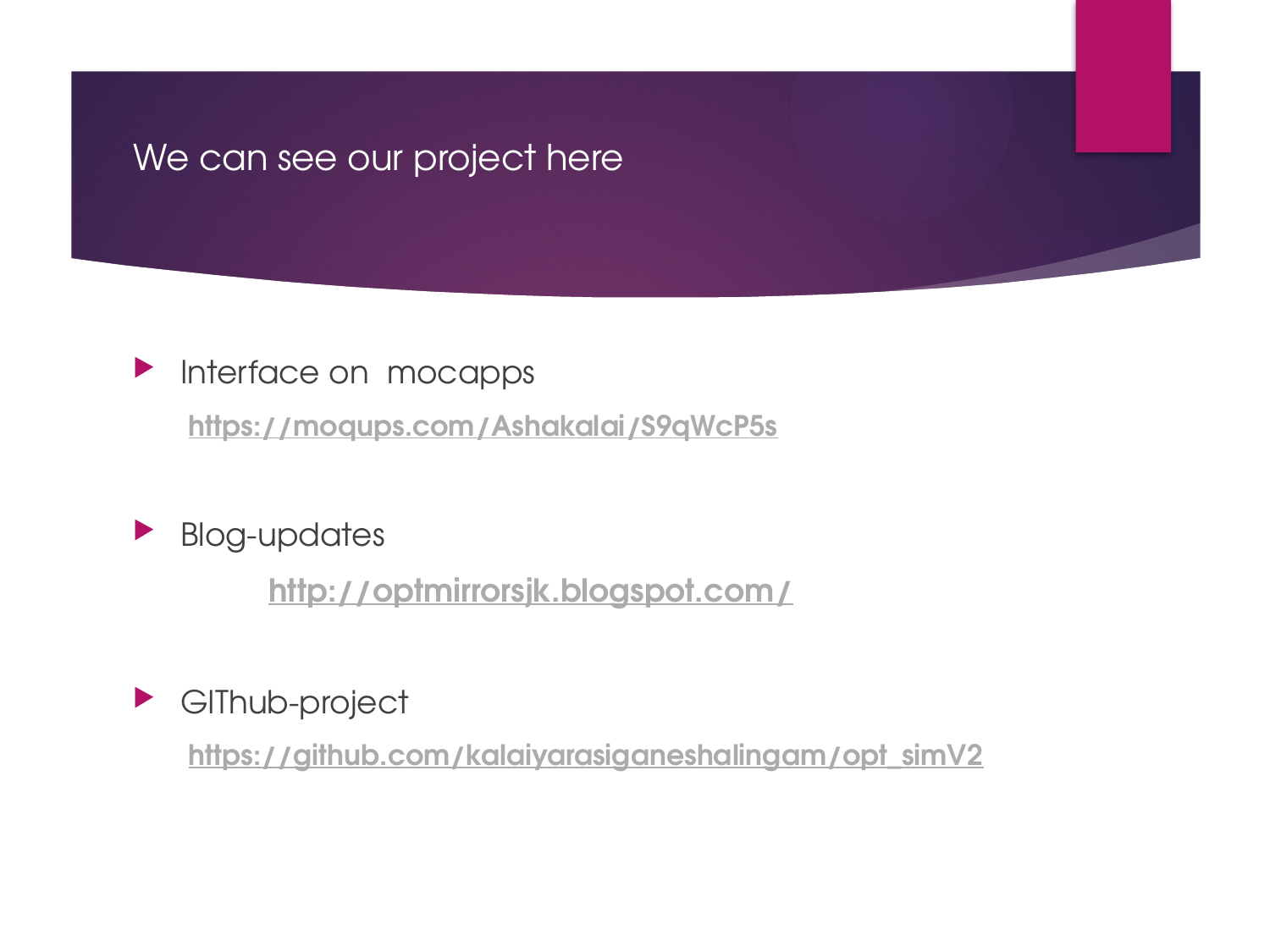

# We can see our project here
Interface on  mocapps
https://moqups.com/Ashakalai/S9qWcP5s

Blog-updates
	 http://optmirrorsjk.blogspot.com/

GIThub-project
https://github.com/kalaiyarasiganeshalingam/opt_simV2